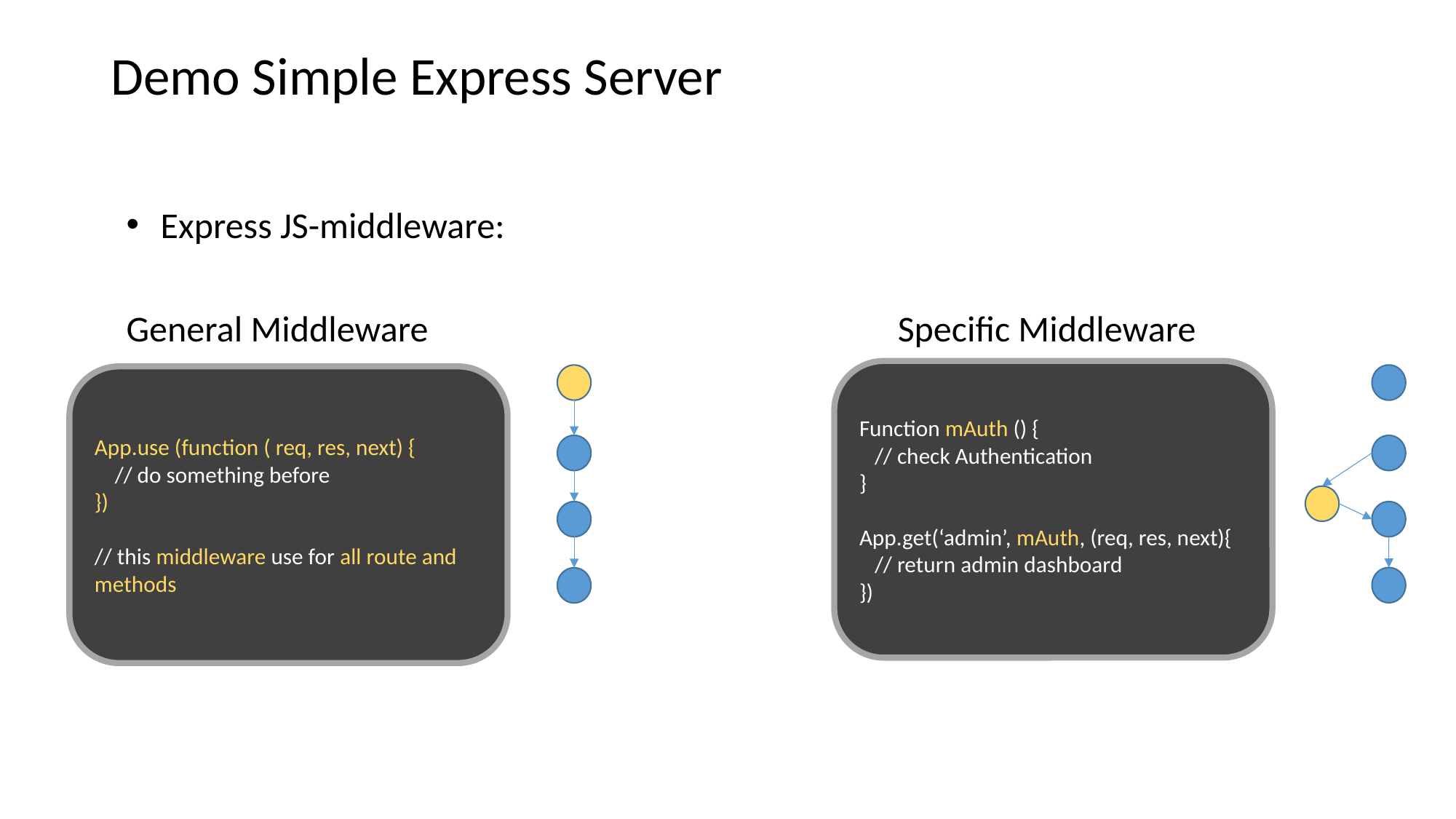

# Demo Simple Express Server
Express JS-middleware:
General Middleware
Specific Middleware
Function mAuth () {
   // check Authentication
}

App.get(‘admin’, mAuth, (req, res, next){
   // return admin dashboard
})

App.use (function ( req, res, next) {
    // do something before
})

// this middleware use for all route and methods